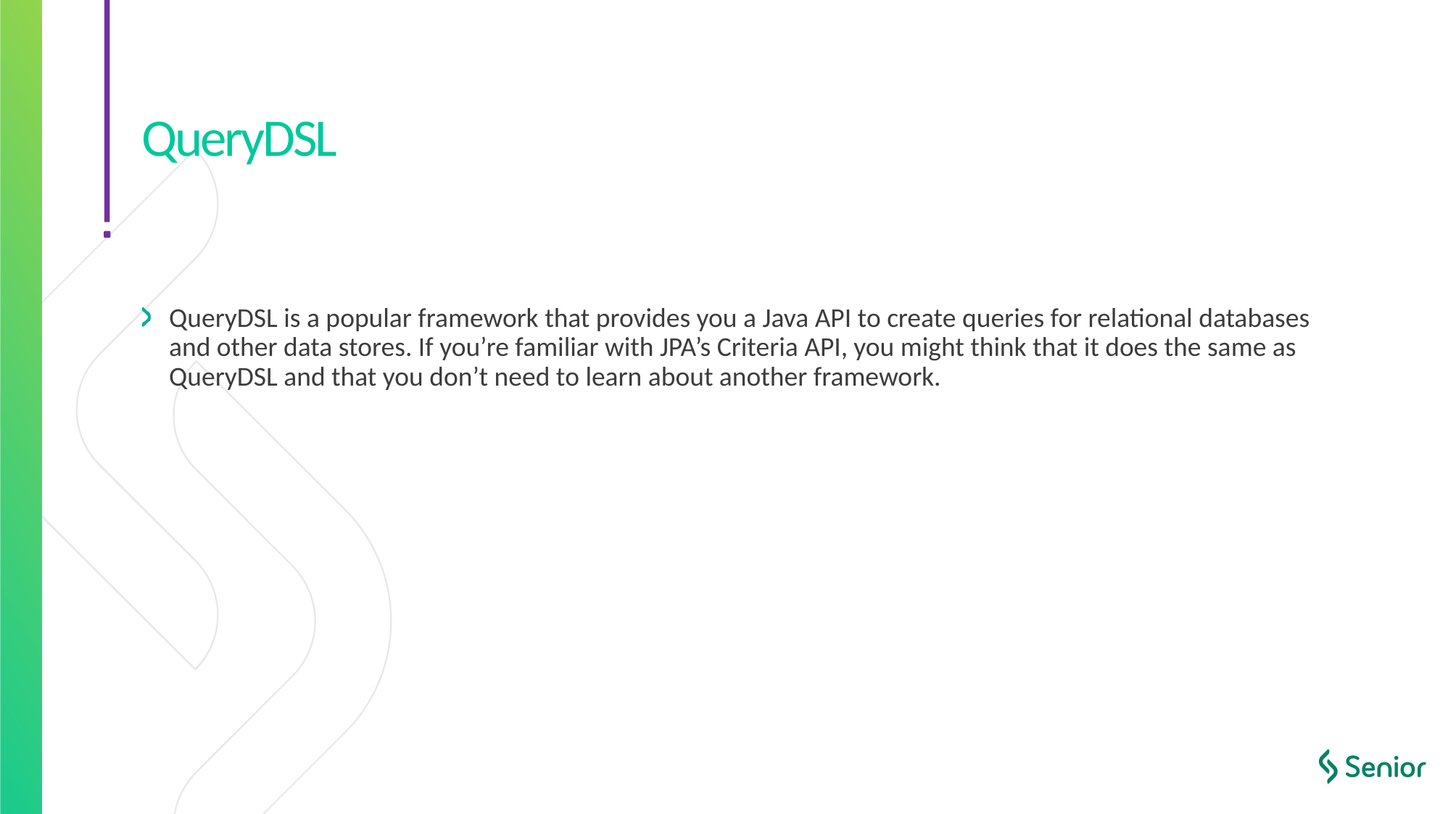

# QueryDSL
QueryDSL is a popular framework that provides you a Java API to create queries for relational databases and other data stores. If you’re familiar with JPA’s Criteria API, you might think that it does the same as QueryDSL and that you don’t need to learn about another framework.